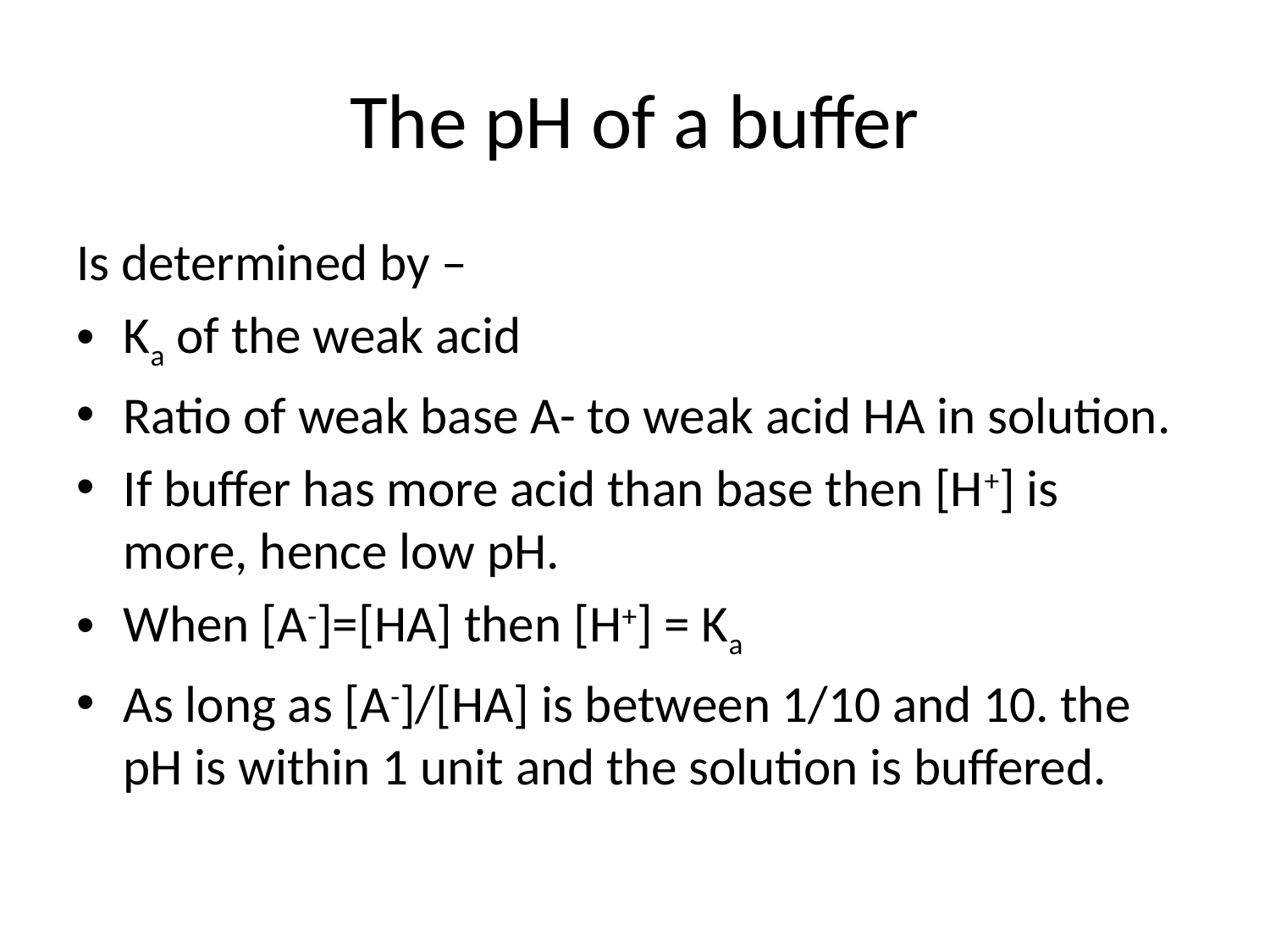

# The pH of a buffer
Is determined by –
Ka of the weak acid
Ratio of weak base A- to weak acid HA in solution.
If buffer has more acid than base then [H+] is more, hence low pH.
When [A-]=[HA] then [H+] = Ka
As long as [A-]/[HA] is between 1/10 and 10. the pH is within 1 unit and the solution is buffered.